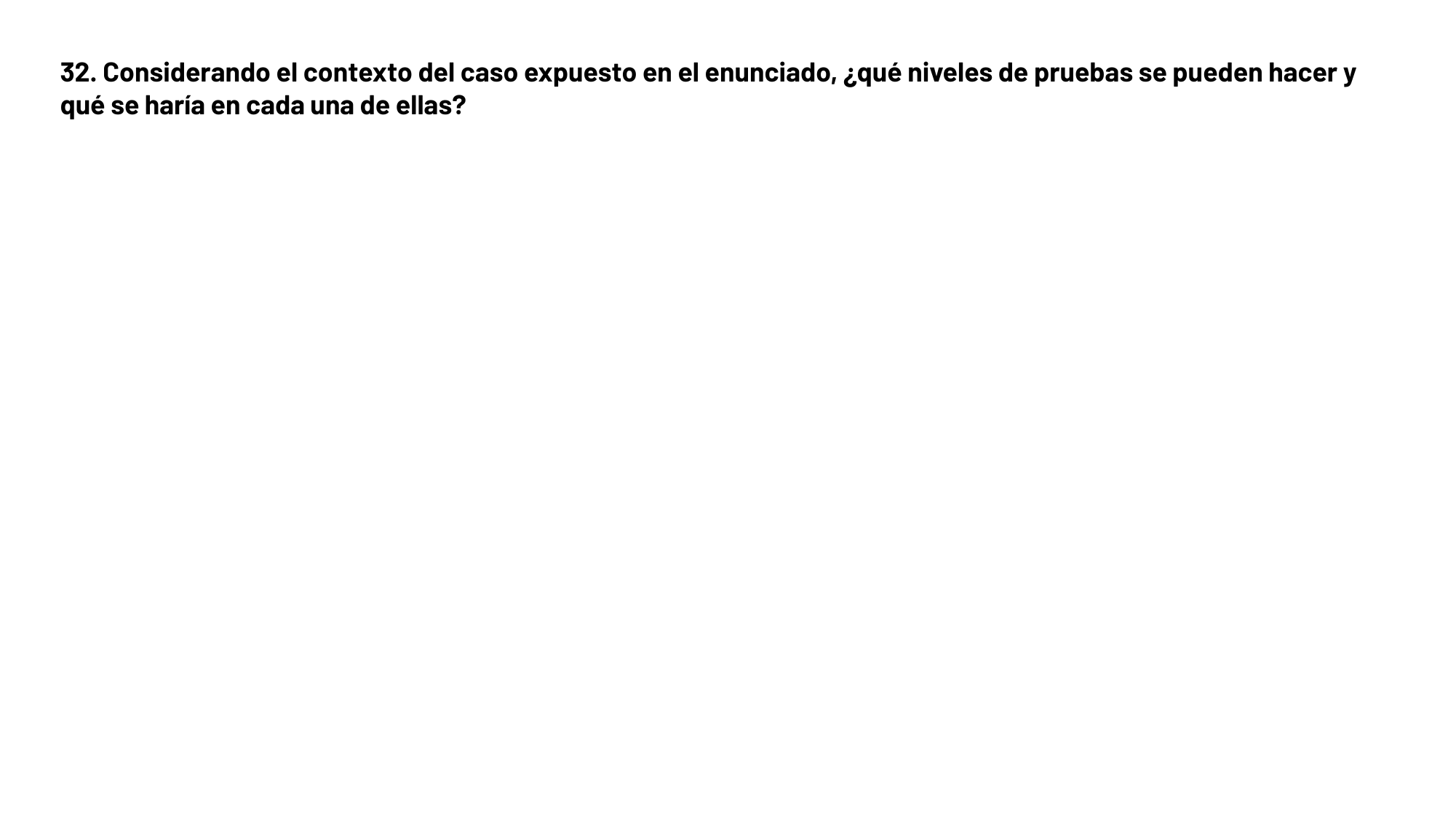

32. Considerando el contexto del caso expuesto en el enunciado, ¿qué niveles de pruebas se pueden hacer y qué se haría en cada una de ellas?